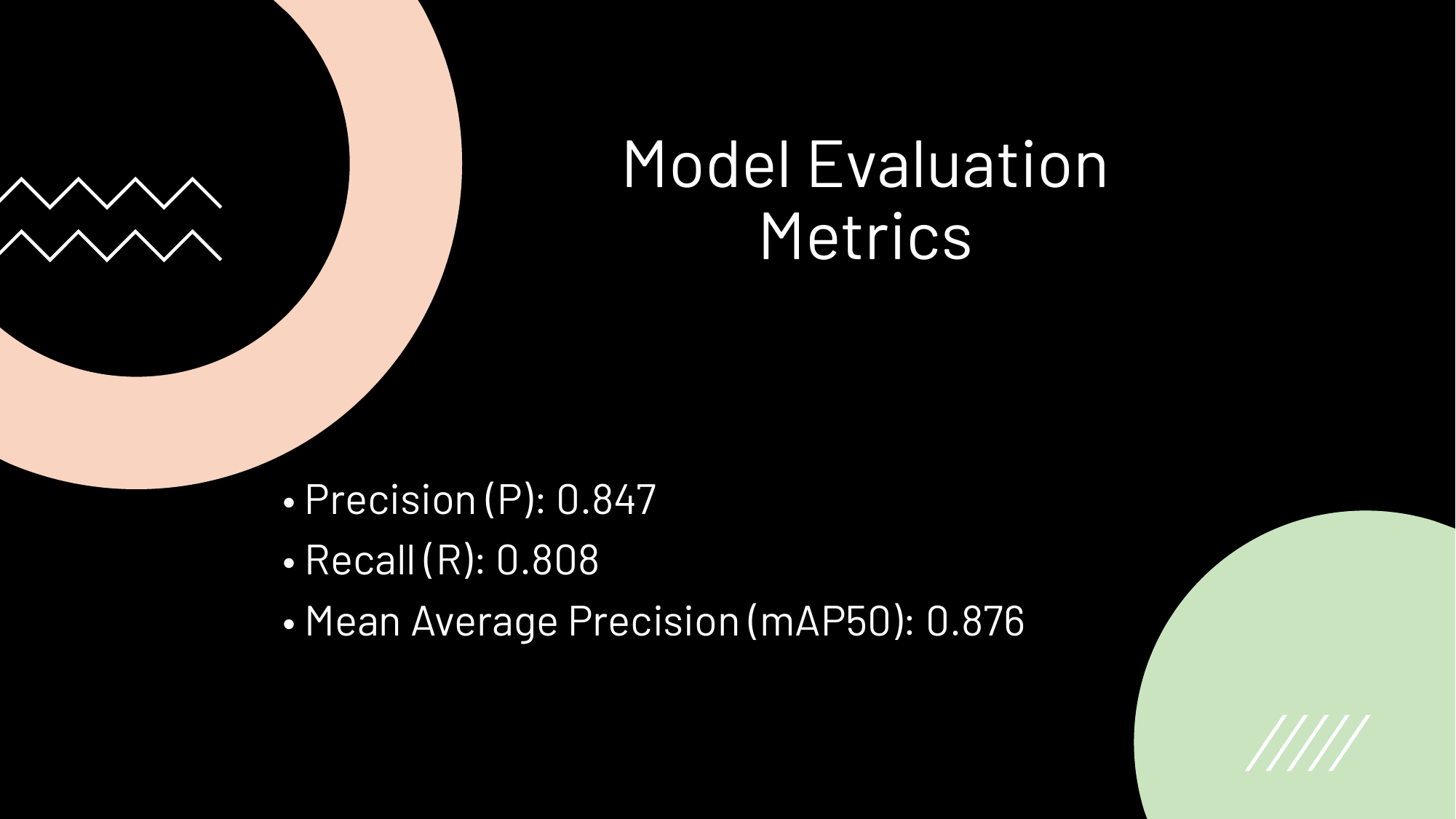

# Model Evaluation Metrics

• Precision (P): 0.847
• Recall (R): 0.808
• Mean Average Precision (mAP50): 0.876